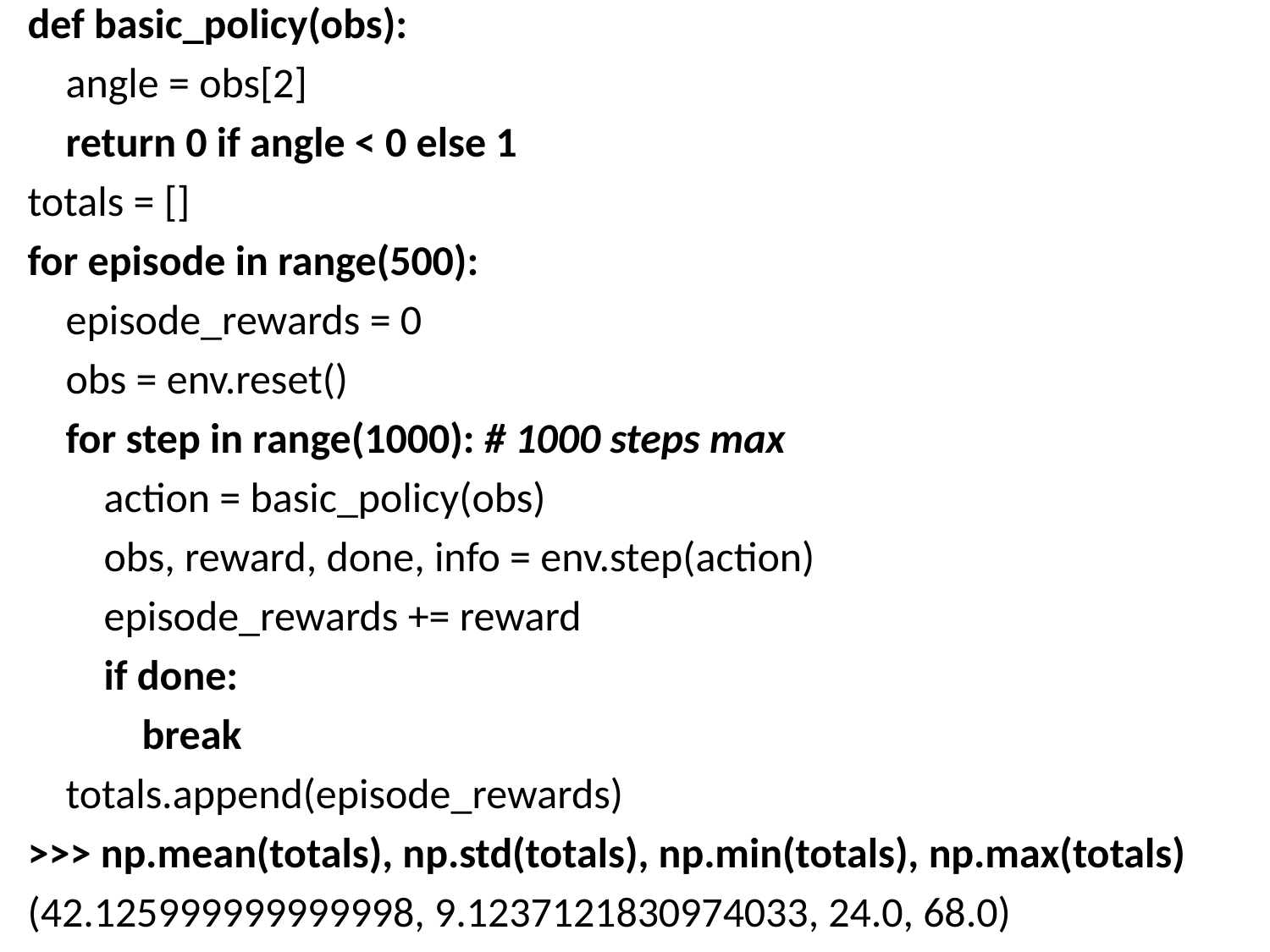

def basic_policy(obs):
    angle = obs[2]
    return 0 if angle < 0 else 1
totals = []
for episode in range(500):
    episode_rewards = 0
    obs = env.reset()
    for step in range(1000): # 1000 steps max
        action = basic_policy(obs)
        obs, reward, done, info = env.step(action)
        episode_rewards += reward
        if done:
            break
    totals.append(episode_rewards)
>>> np.mean(totals), np.std(totals), np.min(totals), np.max(totals)
(42.125999999999998, 9.1237121830974033, 24.0, 68.0)